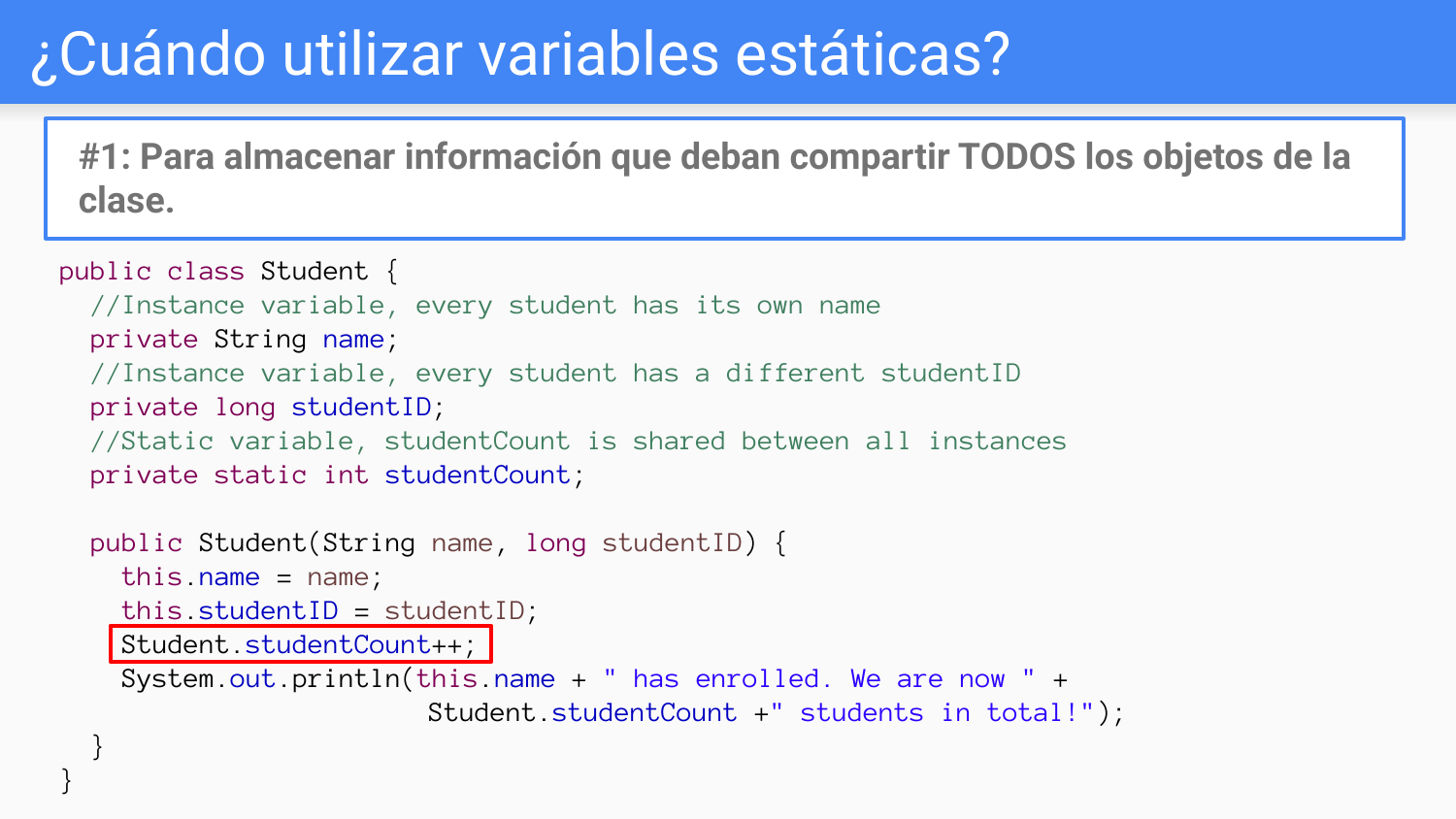

# ¿Cuándo utilizar variables estáticas?
#1: Para almacenar información que deban compartir TODOS los objetos de la clase.
public class Student {
  //Instance variable, every student has its own name
  private String name;
  //Instance variable, every student has a different studentID
  private long studentID;
  //Static variable, studentCount is shared between all instances
  private static int studentCount;

  public Student(String name, long studentID) {
    this.name = name;
    this.studentID = studentID;
    Student.studentCount++;
    System.out.println(this.name + " has enrolled. We are now " +
		     Student.studentCount +" students in total!");
  }
}